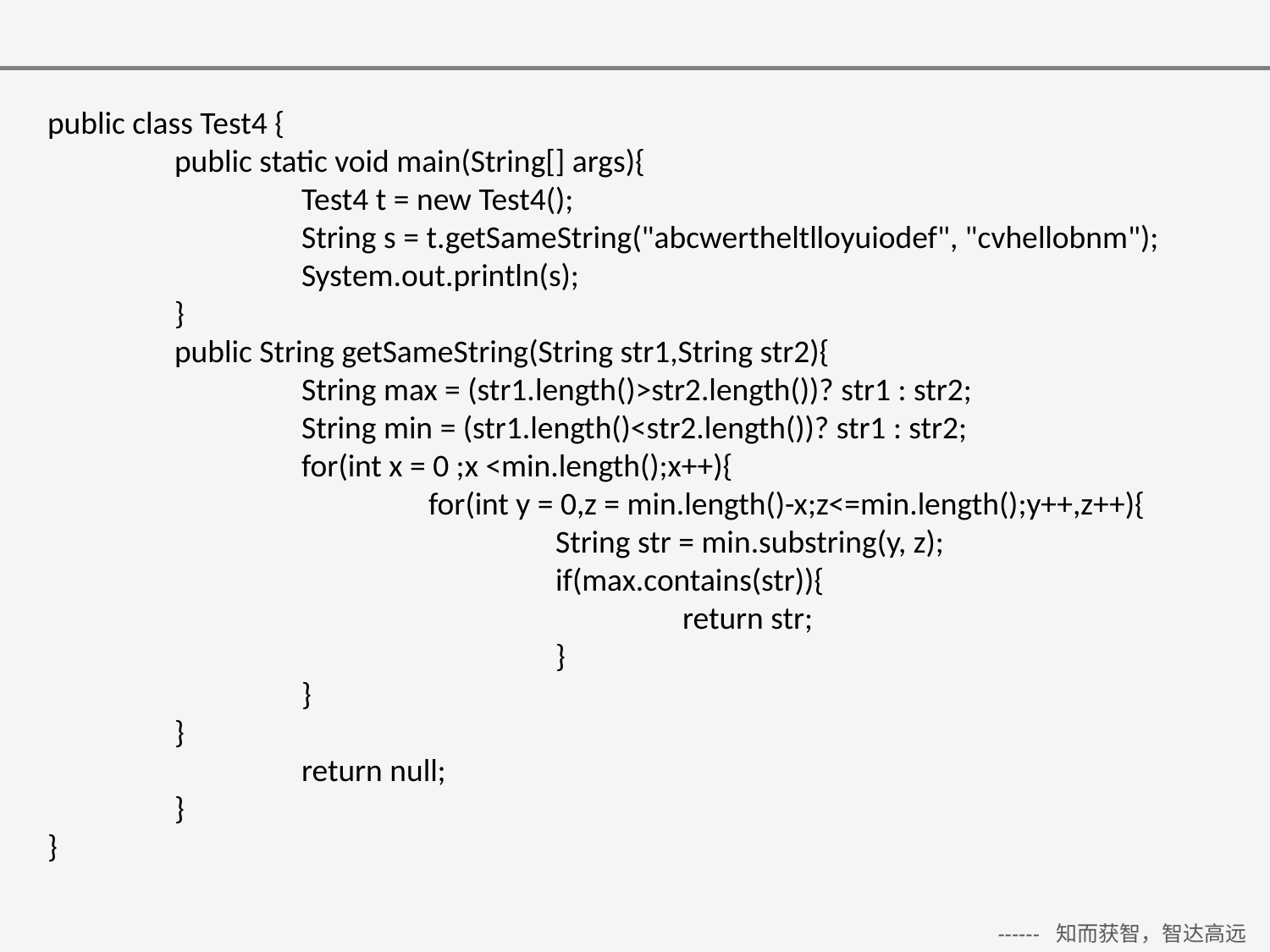

public class Test4 {
	public static void main(String[] args){
		Test4 t = new Test4();
		String s = t.getSameString("abcwertheltlloyuiodef", "cvhellobnm");
		System.out.println(s);
	}
	public String getSameString(String str1,String str2){
		String max = (str1.length()>str2.length())? str1 : str2;
		String min = (str1.length()<str2.length())? str1 : str2;
		for(int x = 0 ;x <min.length();x++){
			for(int y = 0,z = min.length()-x;z<=min.length();y++,z++){
				String str = min.substring(y, z);
				if(max.contains(str)){
					return str;
				}
		}
	}
		return null;
	}
}